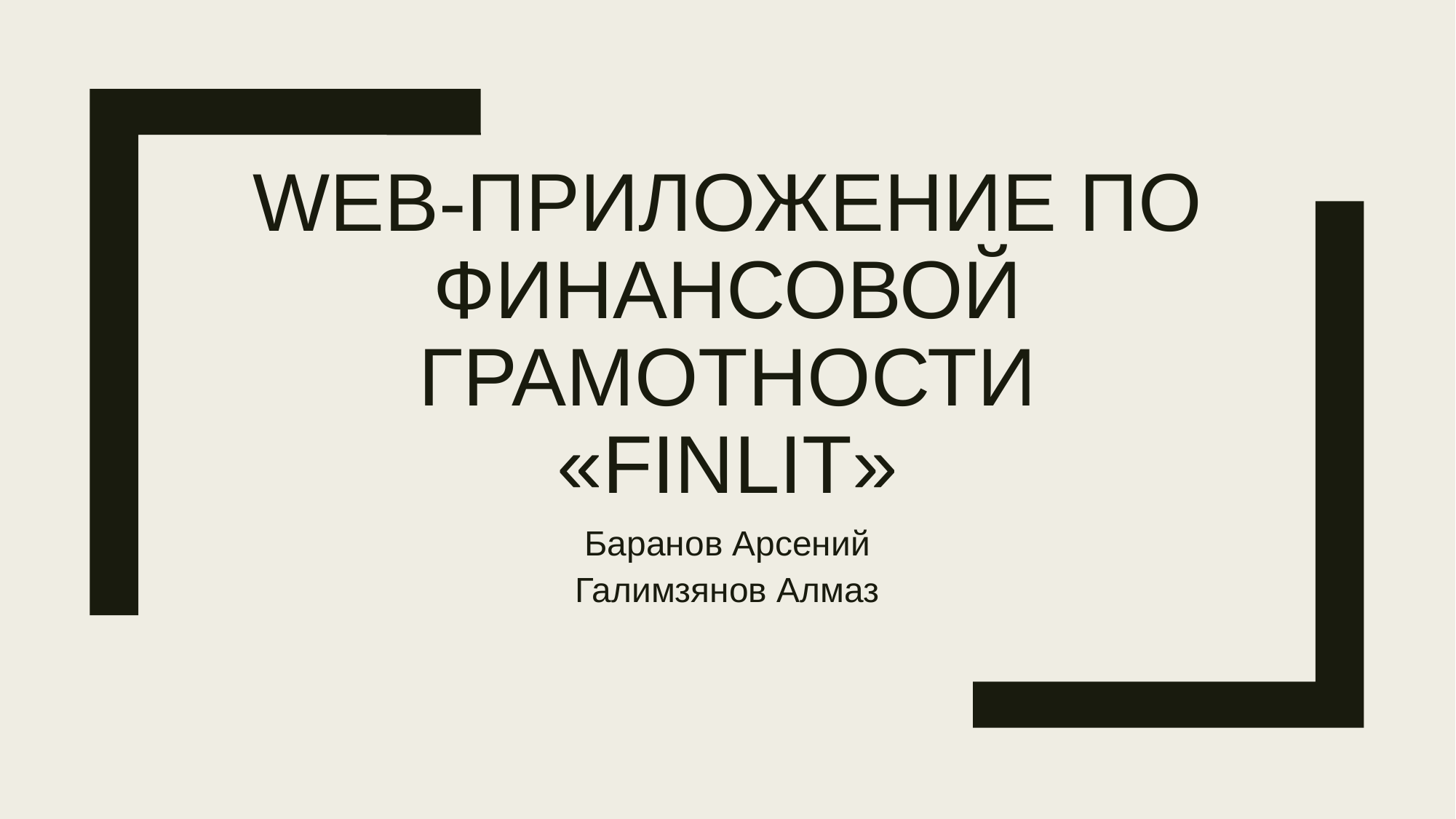

# WEB-приложение по финансовой грамотности «FinLit»
Баранов Арсений
Галимзянов Алмаз